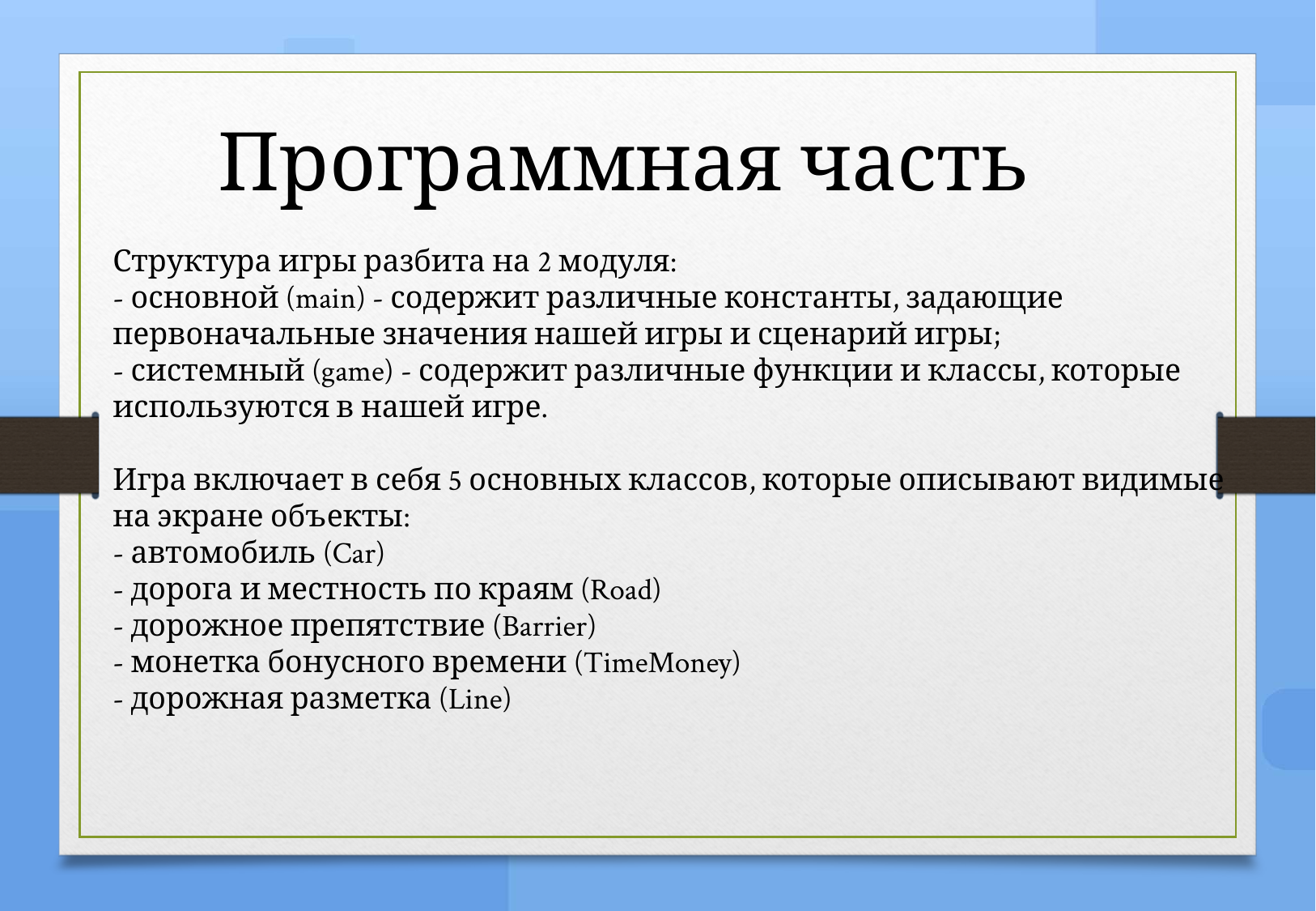

Программная часть
Структура игры разбита на 2 модуля:
- основной (main) - содержит различные константы, задающие первоначальные значения нашей игры и сценарий игры;
- системный (game) - содержит различные функции и классы, которые используются в нашей игре.

Игра включает в себя 5 основных классов, которые описывают видимые на экране объекты:
- автомобиль (Car)
- дорога и местность по краям (Road)
- дорожное препятствие (Barrier)
- монетка бонусного времени (TimeMoney)
- дорожная разметка (Line)